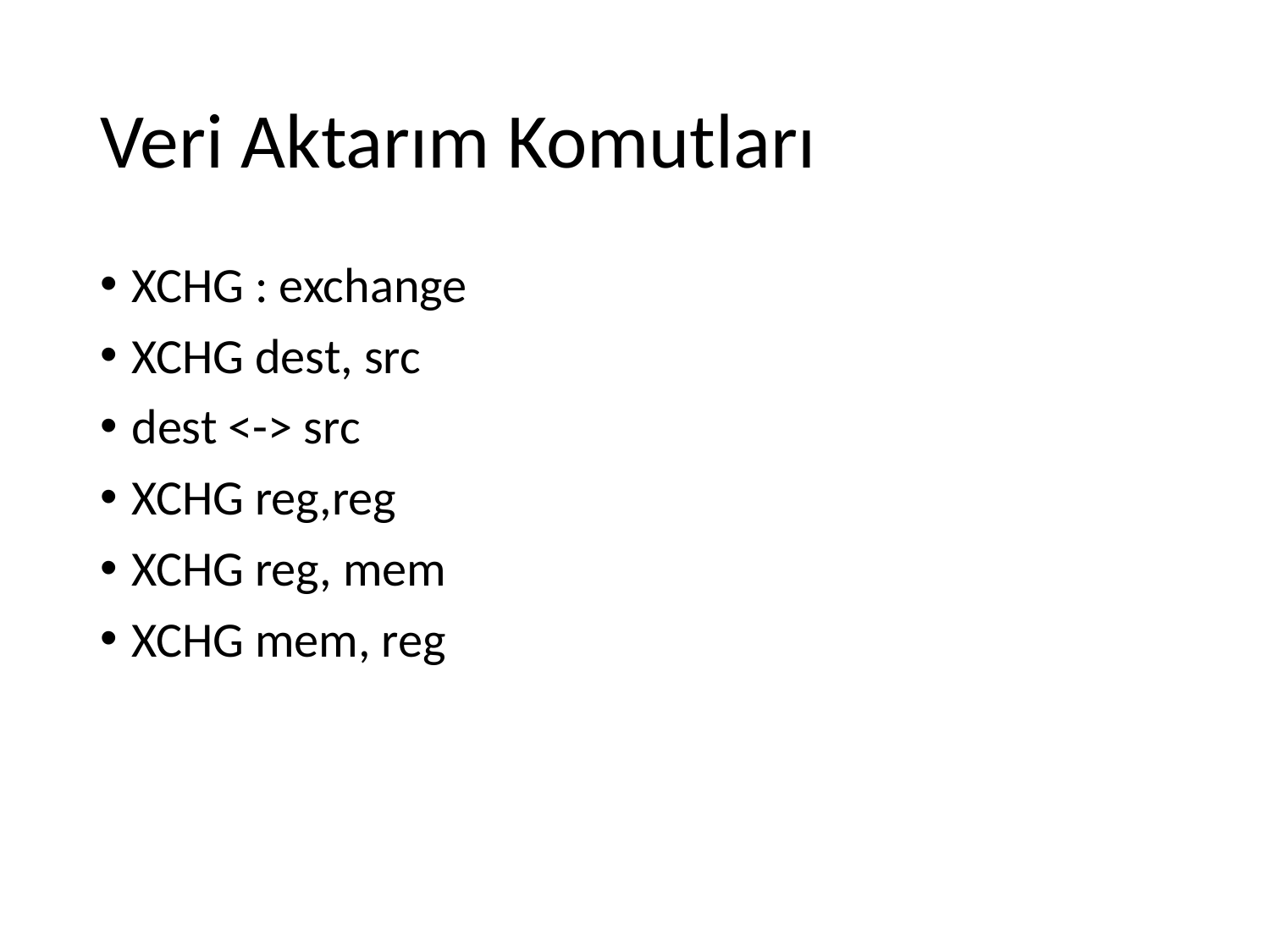

# Veri Aktarım Komutları
XCHG : exchange
XCHG dest, src
dest <-> src
XCHG reg,reg
XCHG reg, mem
XCHG mem, reg